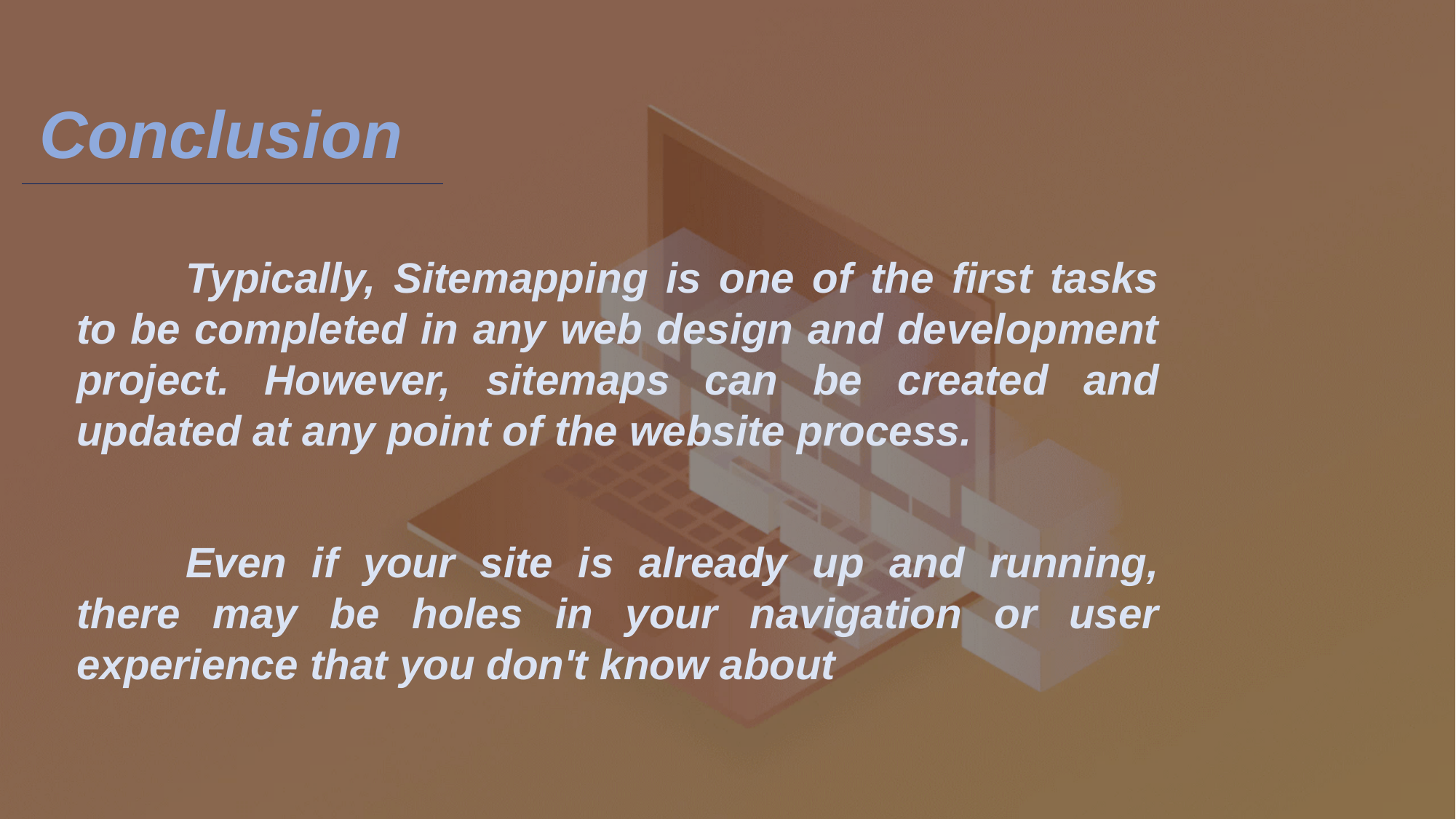

# Conclusion
	Typically, Sitemapping is one of the first tasks to be completed in any web design and development project. However, sitemaps can be created and updated at any point of the website process.

	Even if your site is already up and running, there may be holes in your navigation or user experience that you don't know about